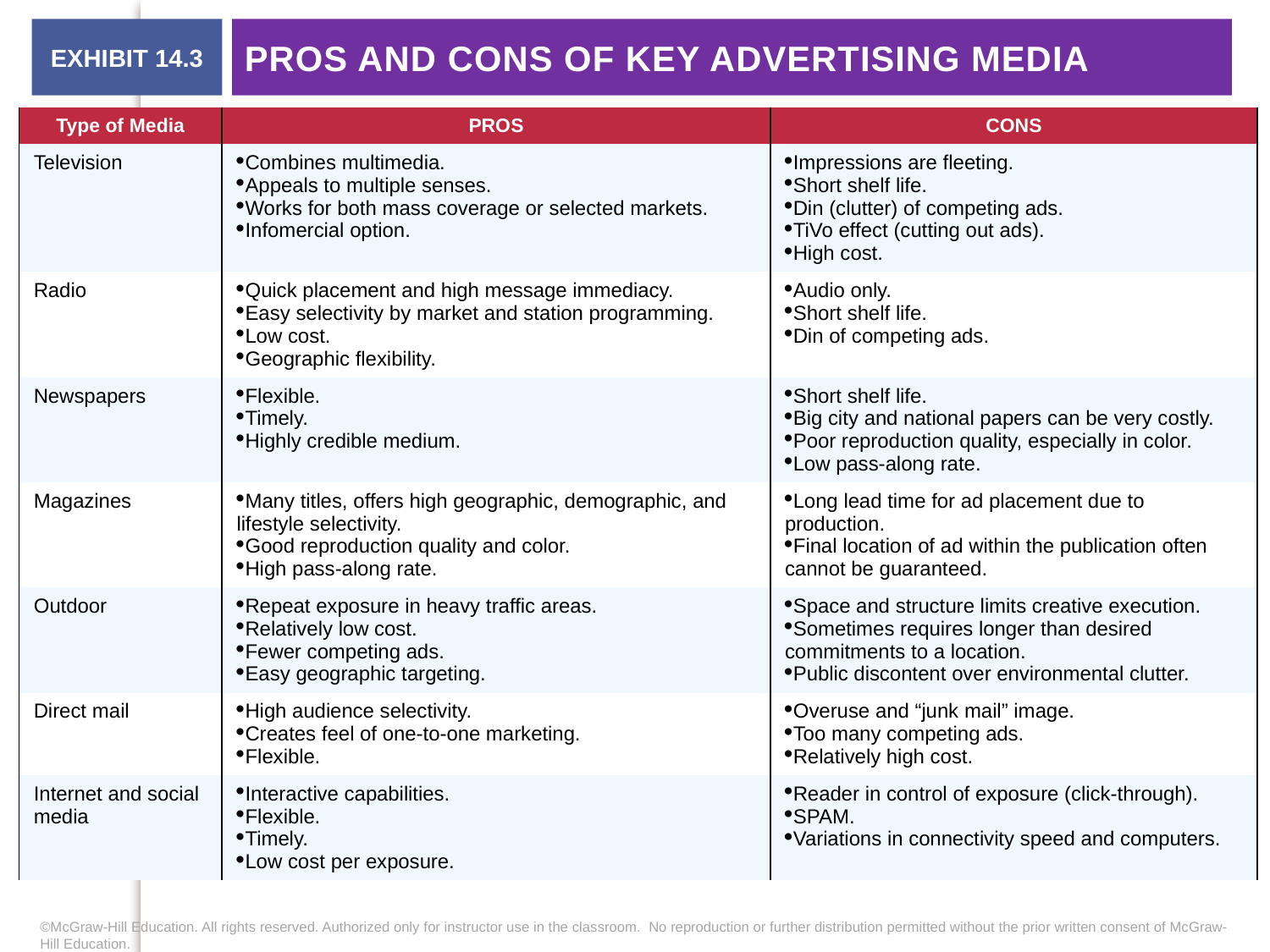

EXHIBIT 14.3
# Pros and Cons of Key Advertising Media
| Type of Media | PROS | CONS |
| --- | --- | --- |
| Television | Combines multimedia. Appeals to multiple senses. Works for both mass coverage or selected markets. Infomercial option. | Impressions are fleeting. Short shelf life. Din (clutter) of competing ads. TiVo effect (cutting out ads). High cost. |
| Radio | Quick placement and high message immediacy. Easy selectivity by market and station programming. Low cost. Geographic flexibility. | Audio only. Short shelf life. Din of competing ads. |
| Newspapers | Flexible. Timely. Highly credible medium. | Short shelf life. Big city and national papers can be very costly. Poor reproduction quality, especially in color. Low pass-along rate. |
| Magazines | Many titles, offers high geographic, demographic, and lifestyle selectivity. Good reproduction quality and color. High pass-along rate. | Long lead time for ad placement due to production. Final location of ad within the publication often cannot be guaranteed. |
| Outdoor | Repeat exposure in heavy traffic areas. Relatively low cost. Fewer competing ads. Easy geographic targeting. | Space and structure limits creative execution. Sometimes requires longer than desired commitments to a location. Public discontent over environmental clutter. |
| Direct mail | High audience selectivity. Creates feel of one-to-one marketing. Flexible. | Overuse and “junk mail” image. Too many competing ads. Relatively high cost. |
| Internet and social media | Interactive capabilities. Flexible. Timely. Low cost per exposure. | Reader in control of exposure (click-through). SPAM. Variations in connectivity speed and computers. |
©McGraw-Hill Education. All rights reserved. Authorized only for instructor use in the classroom.  No reproduction or further distribution permitted without the prior written consent of McGraw-Hill Education.